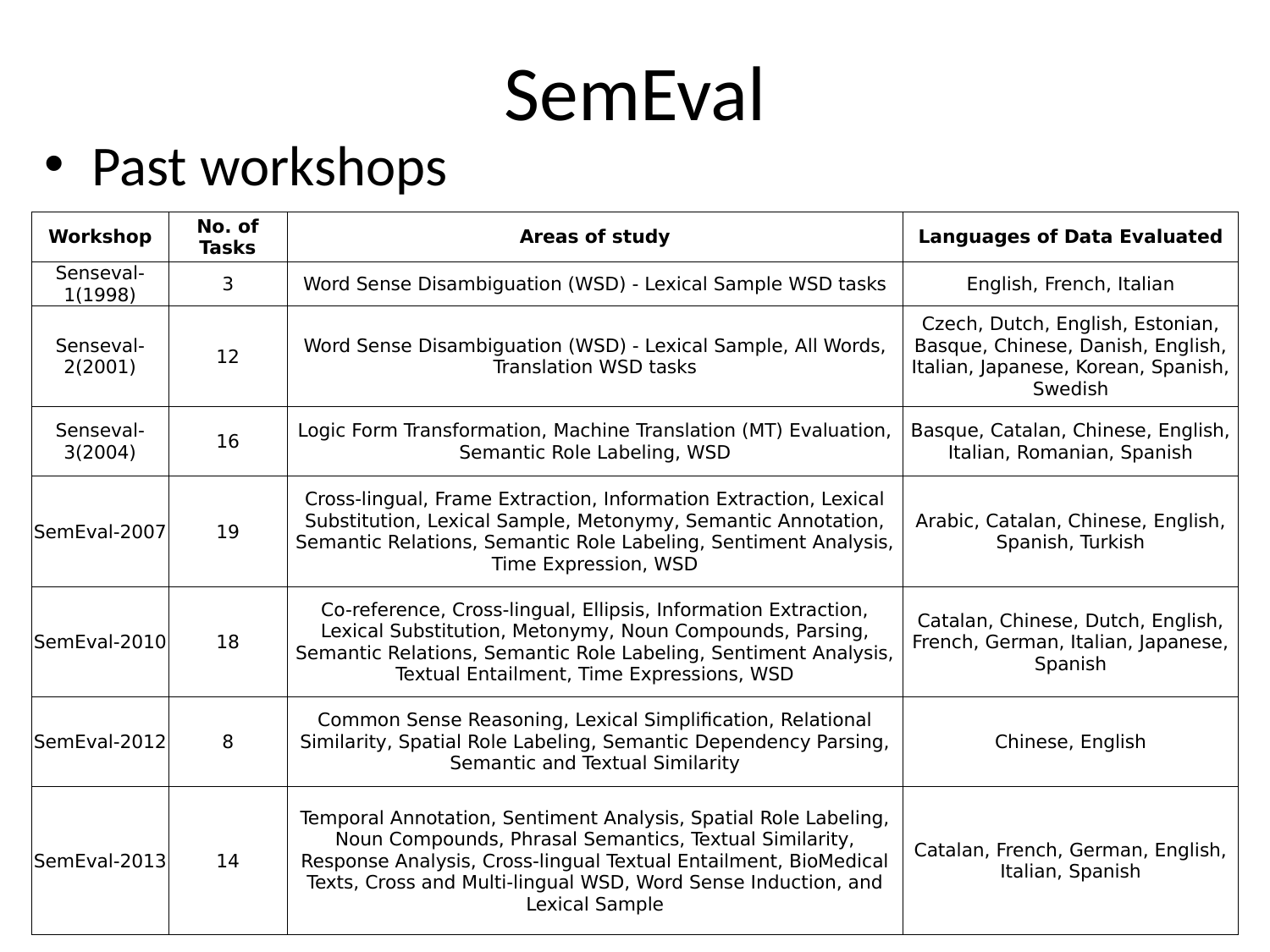

# SemEval
Past workshops
| Workshop | No. of Tasks | Areas of study | Languages of Data Evaluated |
| --- | --- | --- | --- |
| Senseval-1(1998) | 3 | Word Sense Disambiguation (WSD) - Lexical Sample WSD tasks | English, French, Italian |
| Senseval-2(2001) | 12 | Word Sense Disambiguation (WSD) - Lexical Sample, All Words, Translation WSD tasks | Czech, Dutch, English, Estonian, Basque, Chinese, Danish, English, Italian, Japanese, Korean, Spanish, Swedish |
| Senseval-3(2004) | 16 | Logic Form Transformation, Machine Translation (MT) Evaluation, Semantic Role Labeling, WSD | Basque, Catalan, Chinese, English, Italian, Romanian, Spanish |
| SemEval-2007 | 19 | Cross-lingual, Frame Extraction, Information Extraction, Lexical Substitution, Lexical Sample, Metonymy, Semantic Annotation, Semantic Relations, Semantic Role Labeling, Sentiment Analysis, Time Expression, WSD | Arabic, Catalan, Chinese, English, Spanish, Turkish |
| SemEval-2010 | 18 | Co-reference, Cross-lingual, Ellipsis, Information Extraction, Lexical Substitution, Metonymy, Noun Compounds, Parsing, Semantic Relations, Semantic Role Labeling, Sentiment Analysis, Textual Entailment, Time Expressions, WSD | Catalan, Chinese, Dutch, English, French, German, Italian, Japanese, Spanish |
| SemEval-2012 | 8 | Common Sense Reasoning, Lexical Simplification, Relational Similarity, Spatial Role Labeling, Semantic Dependency Parsing, Semantic and Textual Similarity | Chinese, English |
| SemEval-2013 | 14 | Temporal Annotation, Sentiment Analysis, Spatial Role Labeling, Noun Compounds, Phrasal Semantics, Textual Similarity, Response Analysis, Cross-lingual Textual Entailment, BioMedical Texts, Cross and Multi-lingual WSD, Word Sense Induction, and Lexical Sample | Catalan, French, German, English, Italian, Spanish |
43